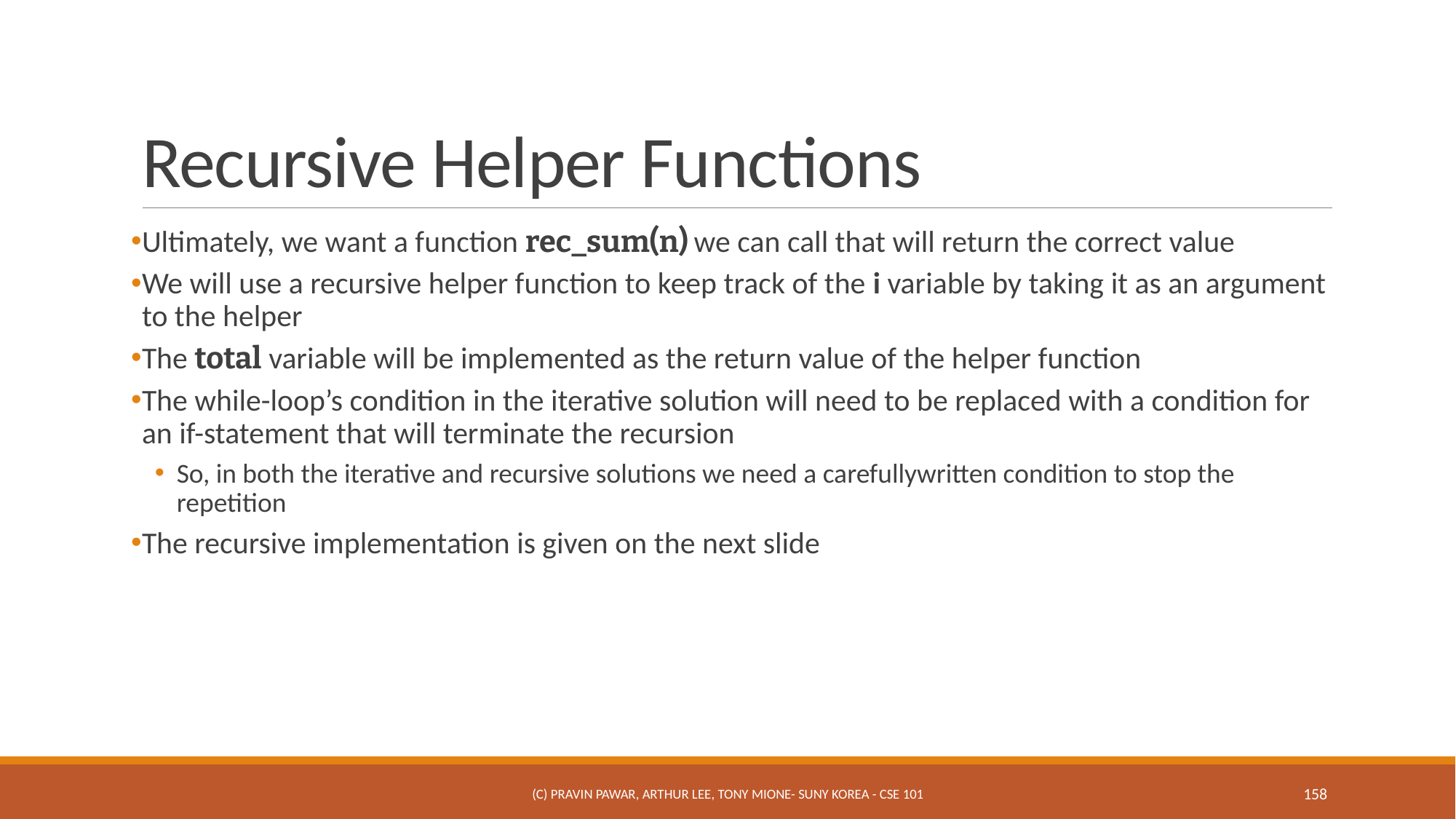

# Recursive Helper Functions
Ultimately, we want a function rec_sum(n) we can call that will return the correct value
We will use a recursive helper function to keep track of the i variable by taking it as an argument to the helper
The total variable will be implemented as the return value of the helper function
The while-loop’s condition in the iterative solution will need to be replaced with a condition for an if-statement that will terminate the recursion
So, in both the iterative and recursive solutions we need a carefullywritten condition to stop the repetition
The recursive implementation is given on the next slide

(c) Pravin Pawar, Arthur Lee, Tony Mione- SUNY Korea - CSE 101
158